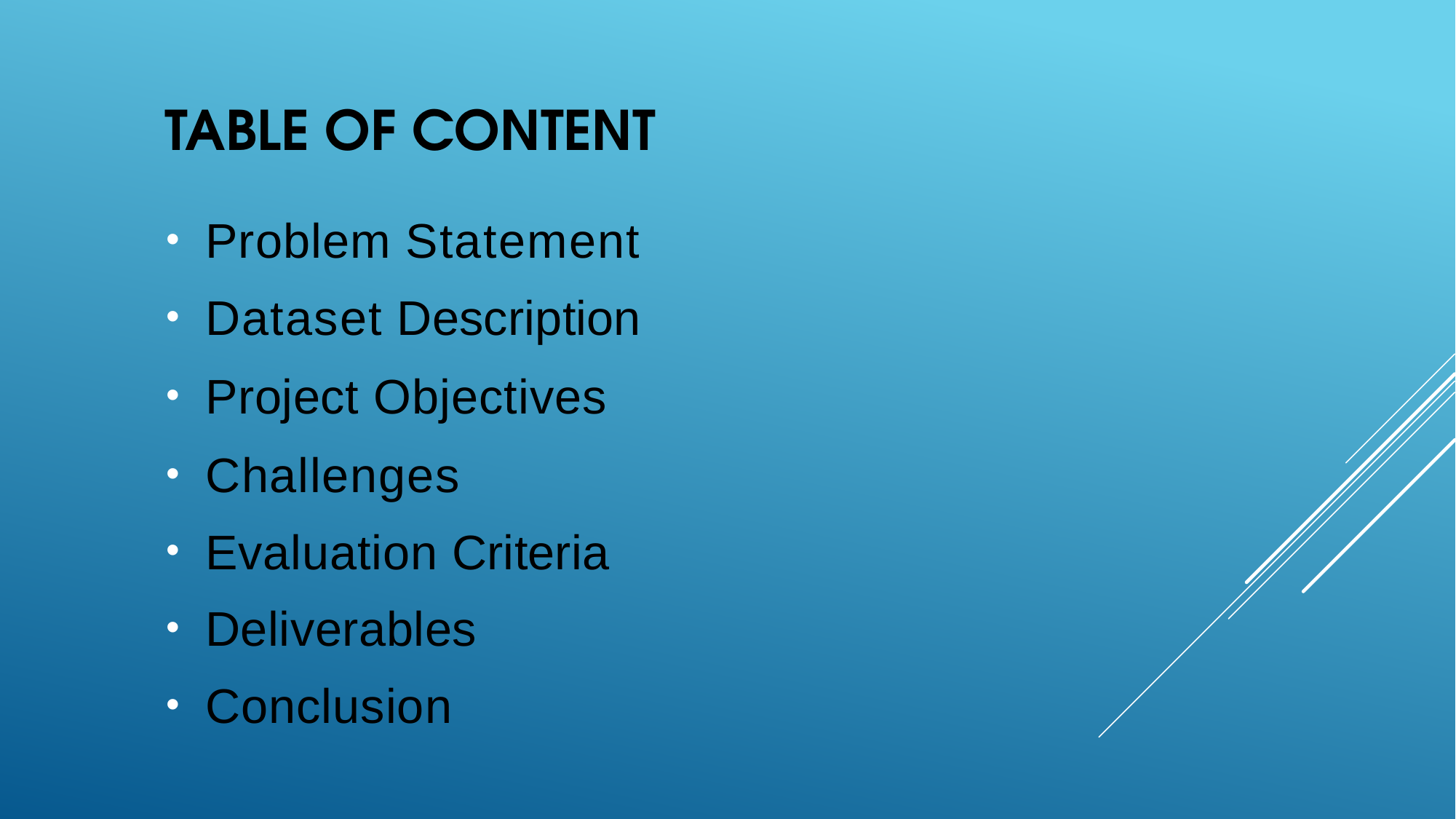

# Table of Content
Problem Statement
Dataset Description
Project Objectives
Challenges
Evaluation Criteria
Deliverables
Conclusion